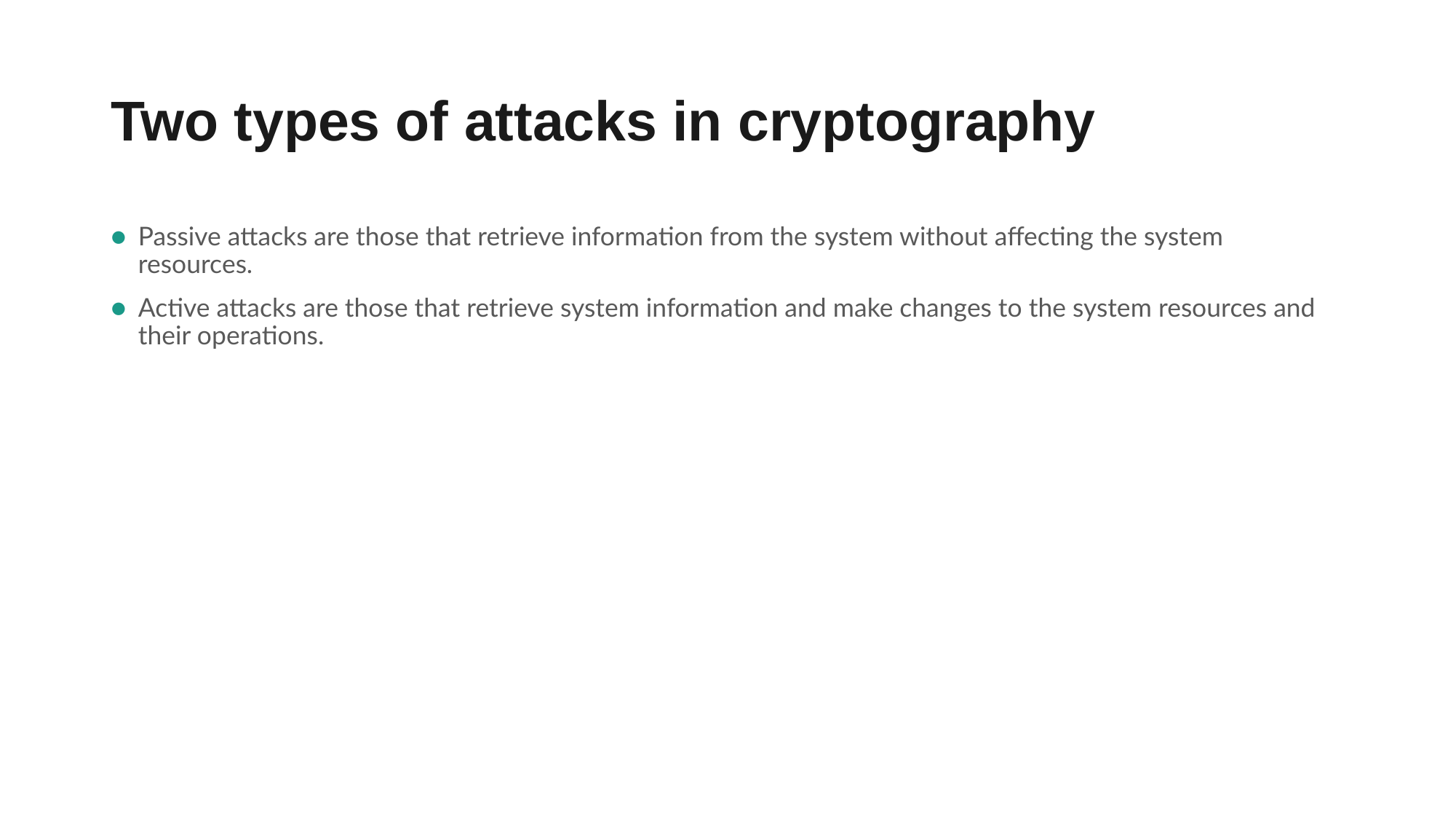

# Two types of attacks in cryptography
Passive attacks are those that retrieve information from the system without affecting the system resources.
Active attacks are those that retrieve system information and make changes to the system resources and their operations.